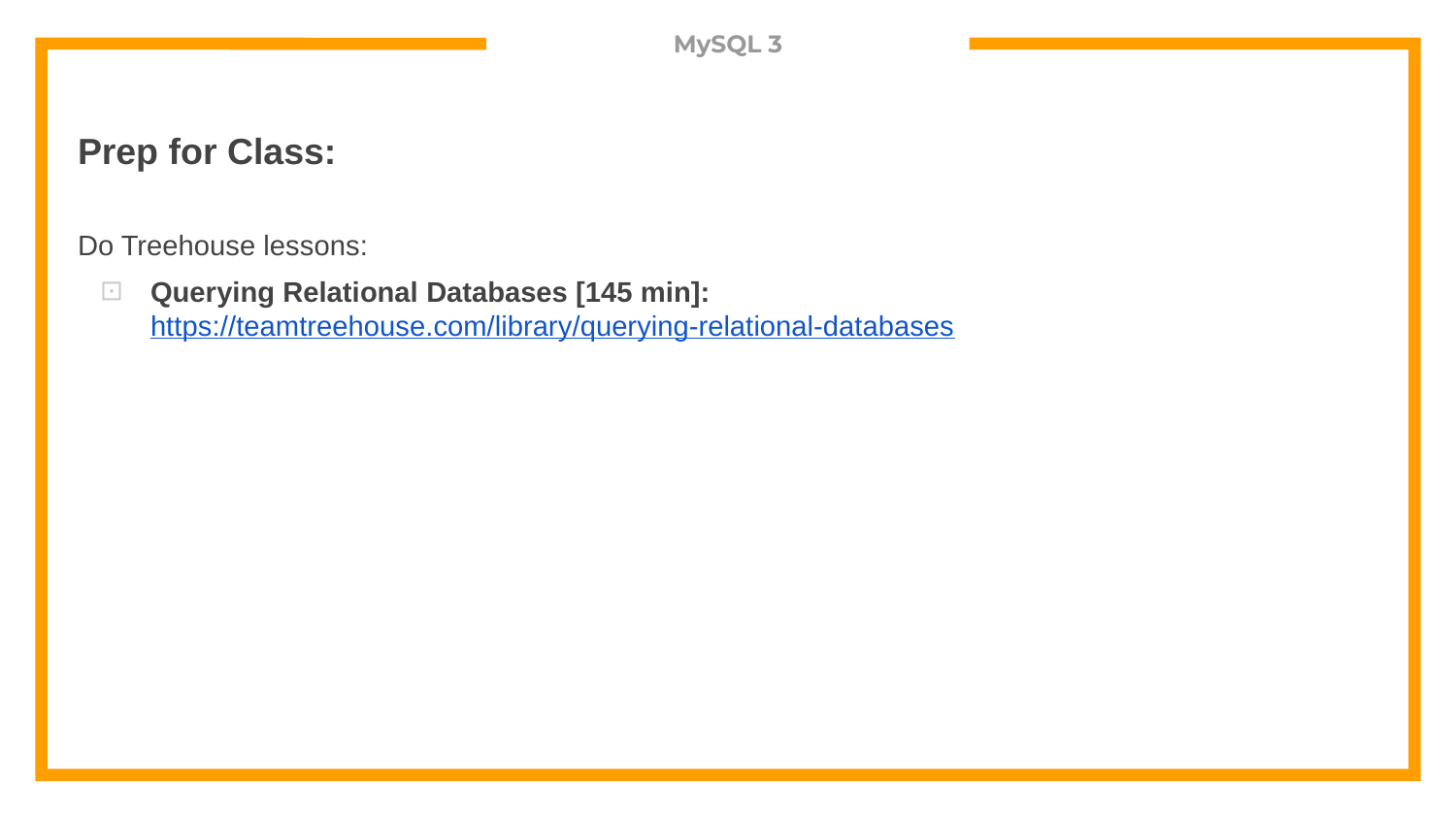

# MySQL 3
Prep for Class:
Do Treehouse lessons:
Querying Relational Databases [145 min]:
https://teamtreehouse.com/library/querying-relational-databases